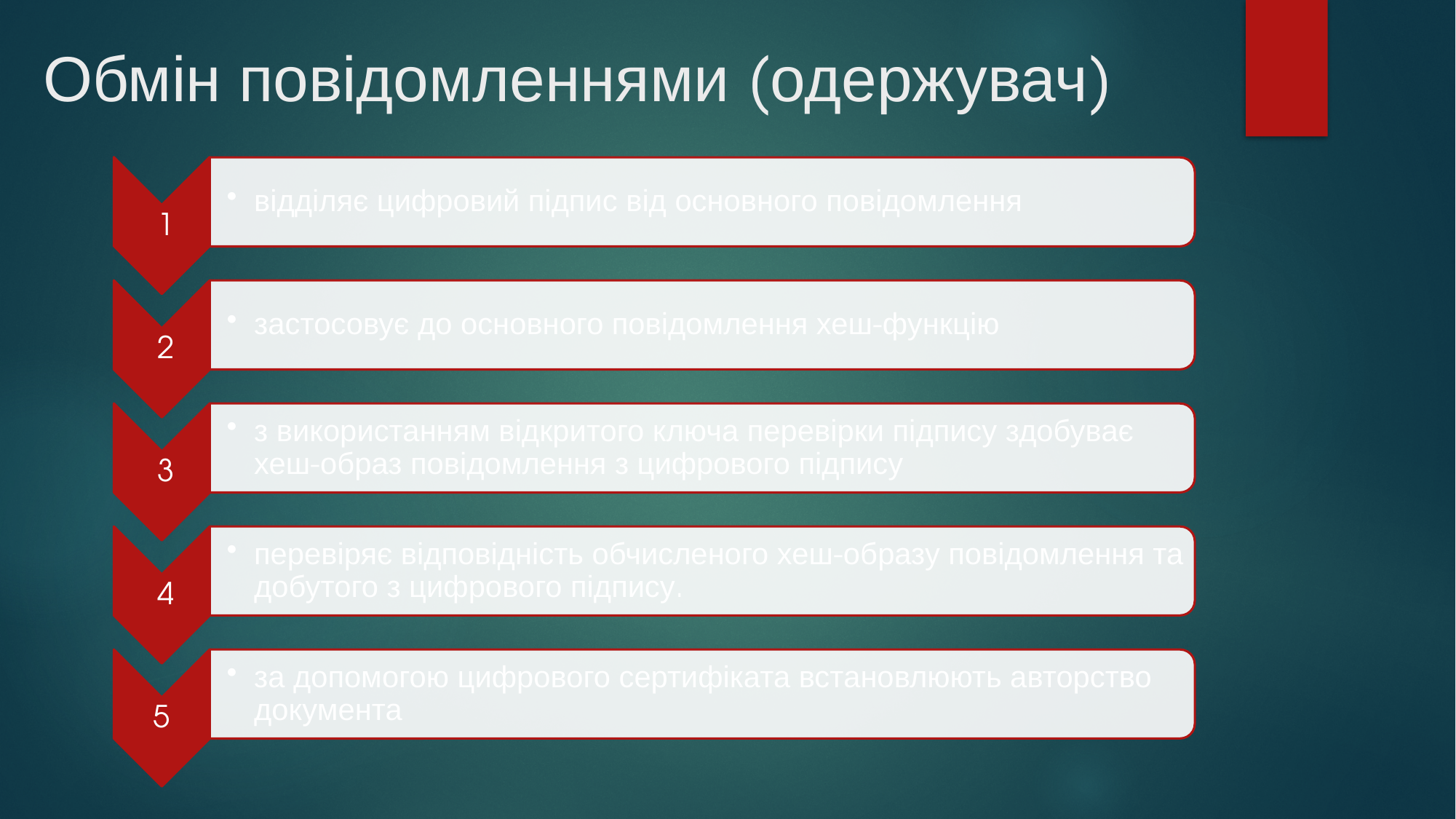

# Обмін повідомленнями (одержувач)
 1
відділяє цифровий підпис від основного повідомлення
 2
застосовує до основного повідомлення хеш-функцію
 3
з використанням відкритого ключа перевірки підпису здобуває хеш-образ повідомлення з цифрового підпису
 4
перевіряє відповідність обчисленого хеш-образу повідомлення та добутого з цифрового підпису.
5
за допомогою цифрового сертифіката встановлюють авторство документа